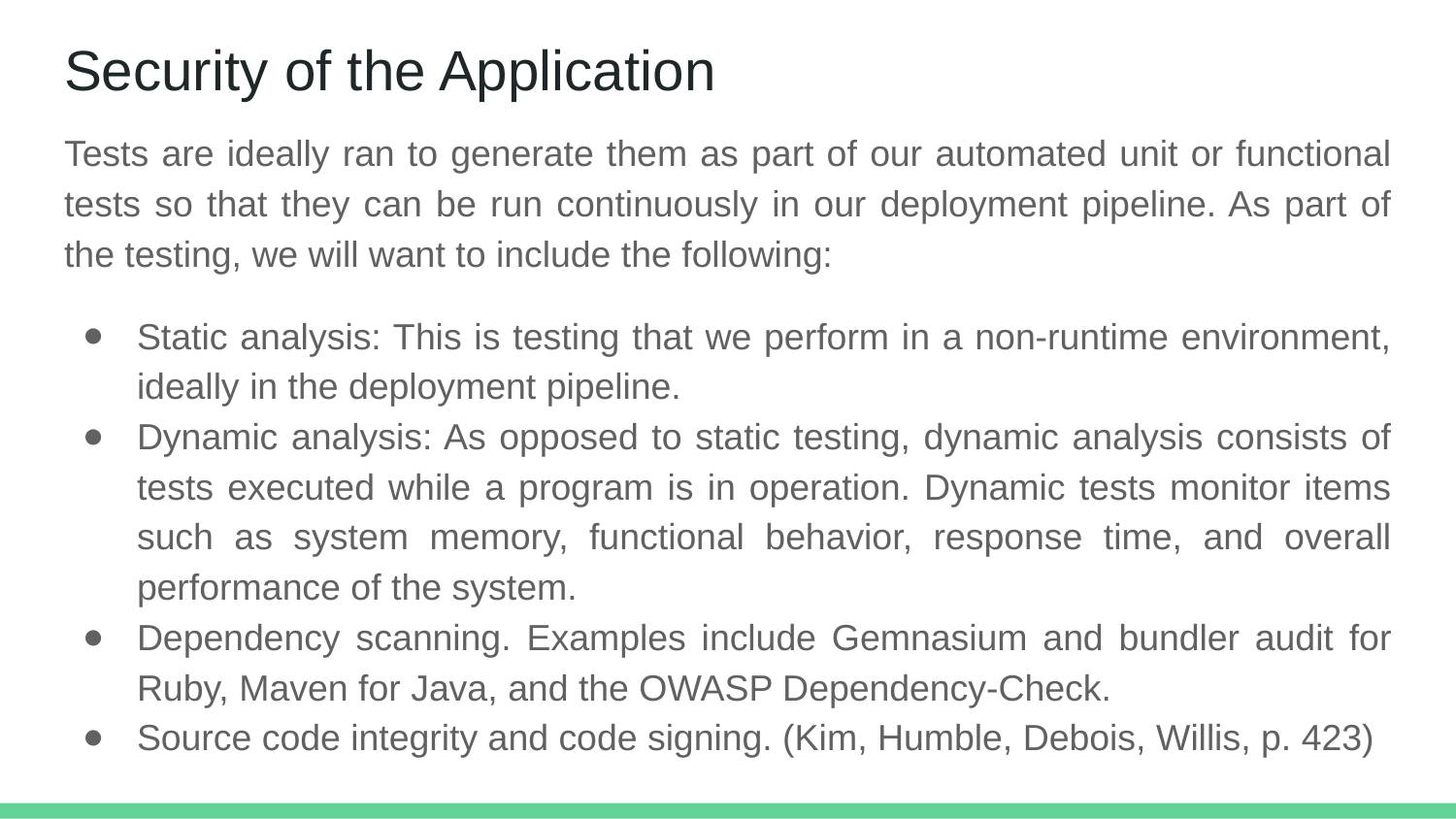

# Security of the Application
Tests are ideally ran to generate them as part of our automated unit or functional tests so that they can be run continuously in our deployment pipeline. As part of the testing, we will want to include the following:
Static analysis: This is testing that we perform in a non-runtime environment, ideally in the deployment pipeline.
Dynamic analysis: As opposed to static testing, dynamic analysis consists of tests executed while a program is in operation. Dynamic tests monitor items such as system memory, functional behavior, response time, and overall performance of the system.
Dependency scanning. Examples include Gemnasium and bundler audit for Ruby, Maven for Java, and the OWASP Dependency-Check.
Source code integrity and code signing. (Kim, Humble, Debois, Willis, p. 423)